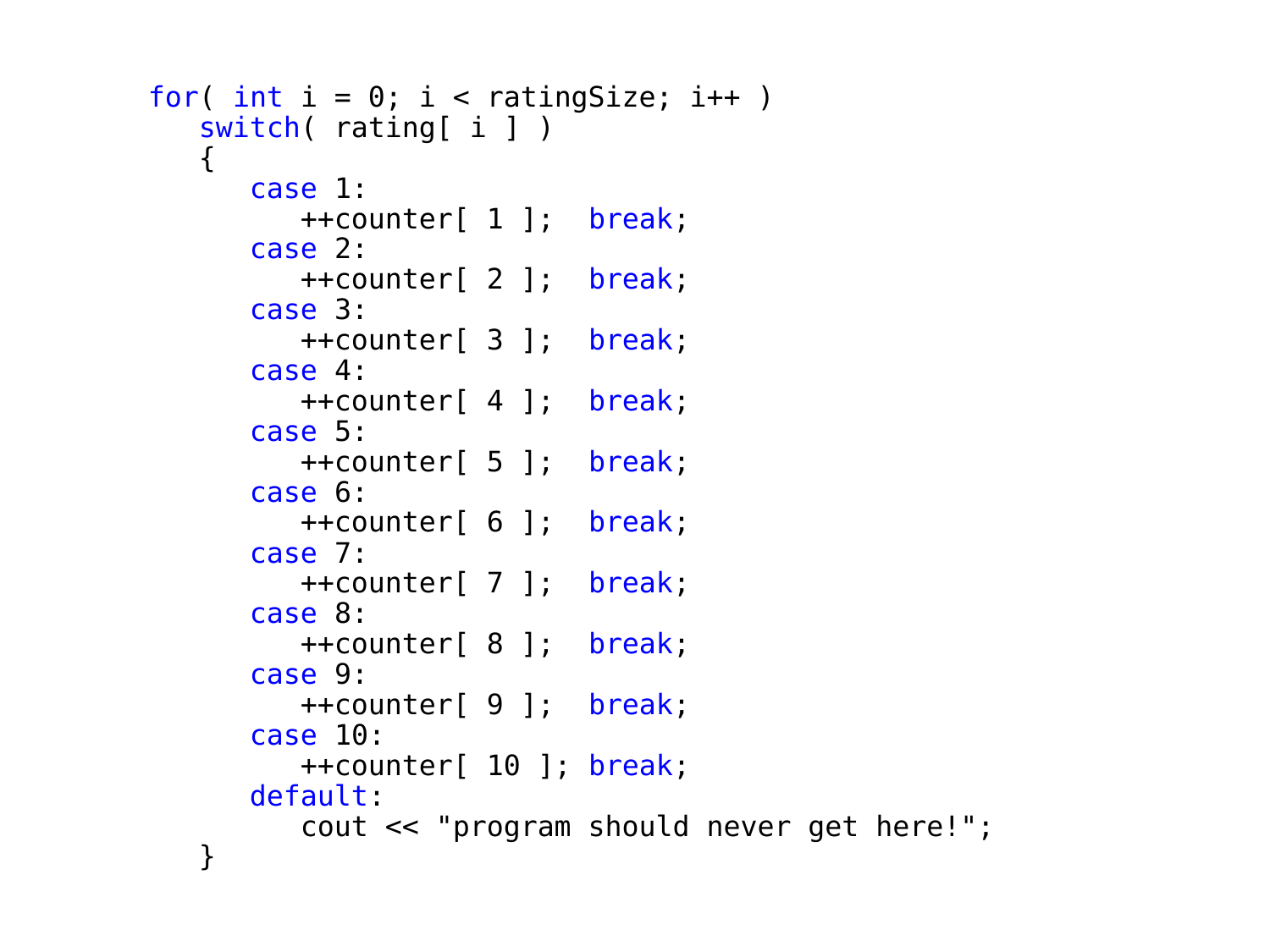

for( int i = 0; i < ratingSize; i++ )
      switch( rating[ i ] )
      {
         case 1:
            ++counter[ 1 ];  break;
         case 2:
            ++counter[ 2 ];  break;
         case 3:
            ++counter[ 3 ];  break;
         case 4:
            ++counter[ 4 ];  break;
         case 5:
            ++counter[ 5 ];  break;
         case 6:
            ++counter[ 6 ];  break;
         case 7:
            ++counter[ 7 ];  break;
         case 8:
            ++counter[ 8 ];  break;
         case 9:
            ++counter[ 9 ];  break;
         case 10:
            ++counter[ 10 ]; break;
         default:
            cout << "program should never get here!";
      }